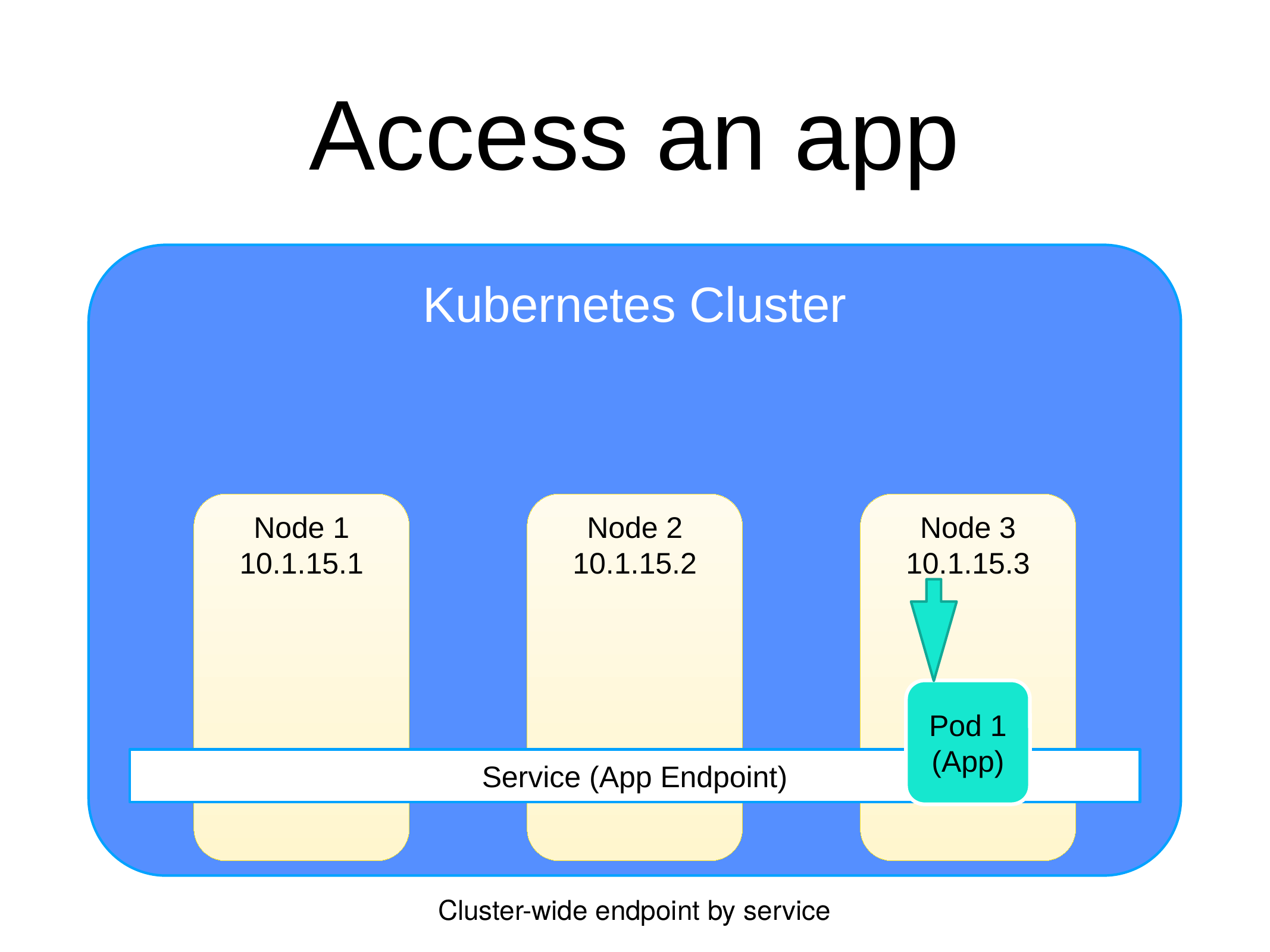

# Access an app
Kubernetes Cluster
Node 1
10.1.15.1
Node 2
10.1.15.2
Node 3
10.1.15.3

Pod 1
(App)
Service (App Endpoint)
Cluster-wide endpoint by service